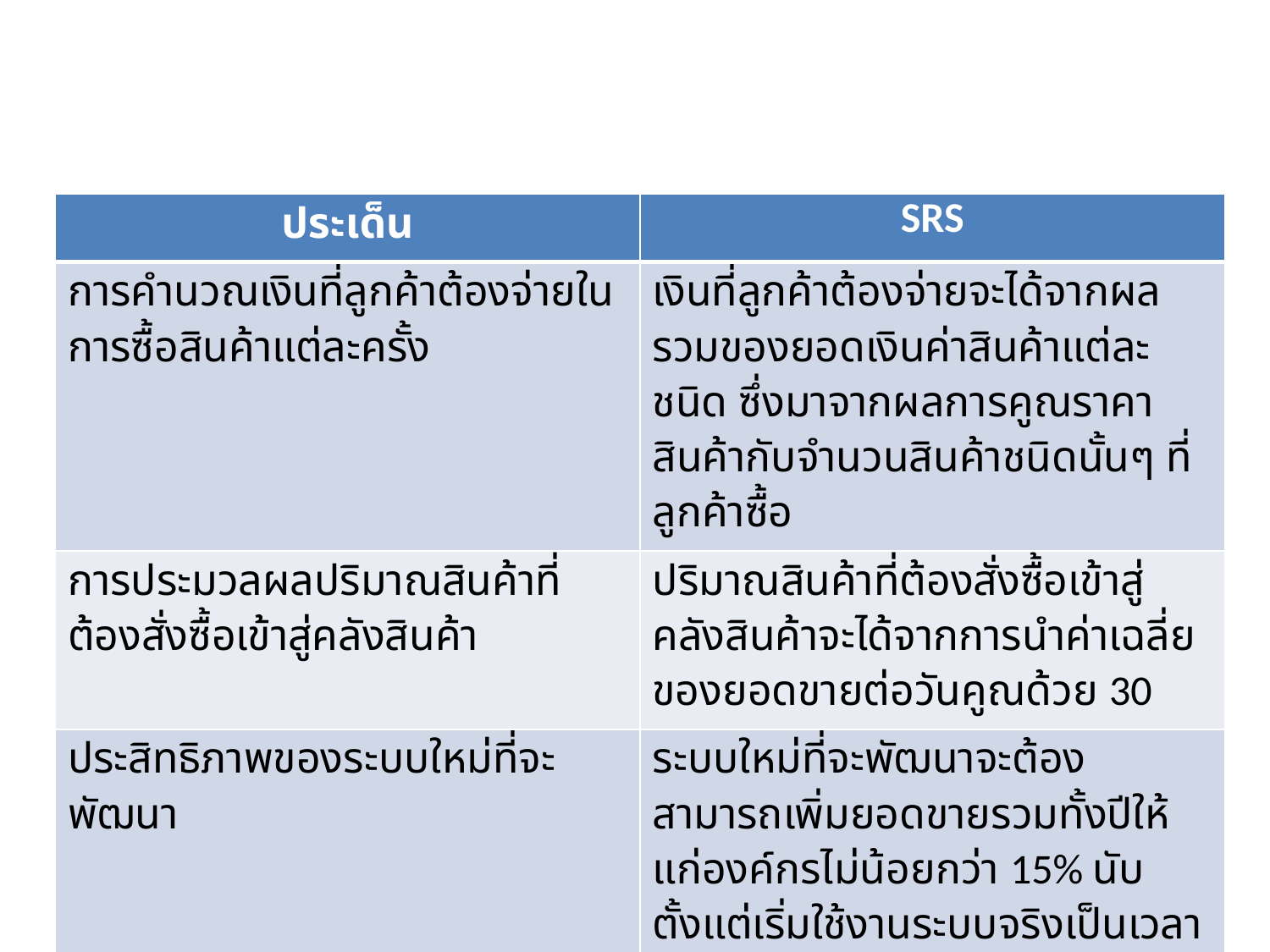

| ประเด็น | SRS |
| --- | --- |
| การคำนวณเงินที่ลูกค้าต้องจ่ายในการซื้อสินค้าแต่ละครั้ง | เงินที่ลูกค้าต้องจ่ายจะได้จากผลรวมของยอดเงินค่าสินค้าแต่ละชนิด ซึ่งมาจากผลการคูณราคาสินค้ากับจำนวนสินค้าชนิดนั้นๆ ที่ลูกค้าซื้อ |
| การประมวลผลปริมาณสินค้าที่ต้องสั่งซื้อเข้าสู่คลังสินค้า | ปริมาณสินค้าที่ต้องสั่งซื้อเข้าสู่คลังสินค้าจะได้จากการนำค่าเฉลี่ยของยอดขายต่อวันคูณด้วย 30 |
| ประสิทธิภาพของระบบใหม่ที่จะพัฒนา | ระบบใหม่ที่จะพัฒนาจะต้องสามารถเพิ่มยอดขายรวมทั้งปีให้แก่องค์กรไม่น้อยกว่า 15% นับตั้งแต่เริ่มใช้งานระบบจริงเป็นเวลา 12 เดือน |